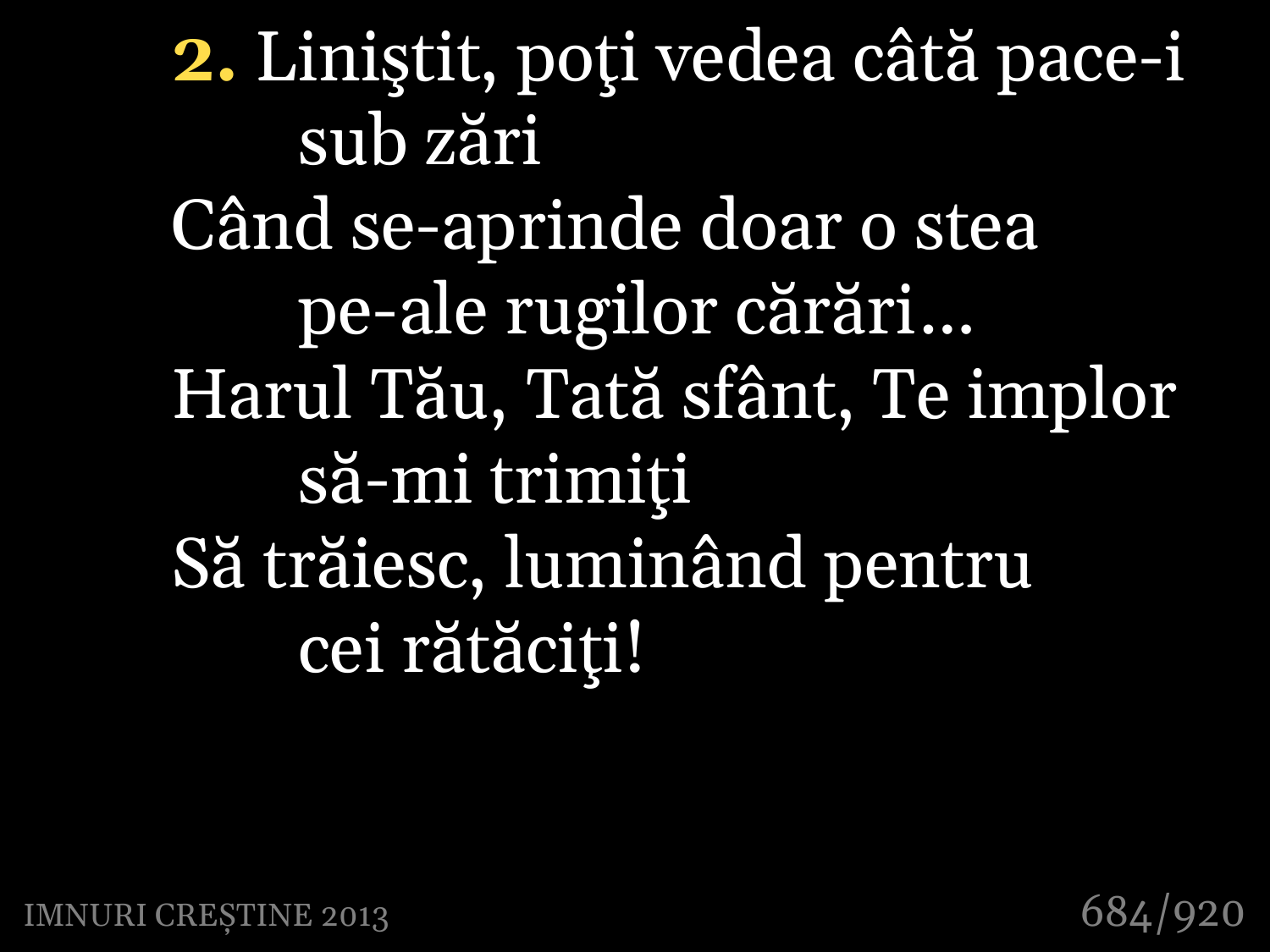

2. Liniştit, poţi vedea câtă pace-i 	sub zări
Când se-aprinde doar o stea
	pe-ale rugilor cărări…
Harul Tău, Tată sfânt, Te implor 	să-mi trimiţi
Să trăiesc, luminând pentru
	cei rătăciţi!
684/920
IMNURI CREȘTINE 2013